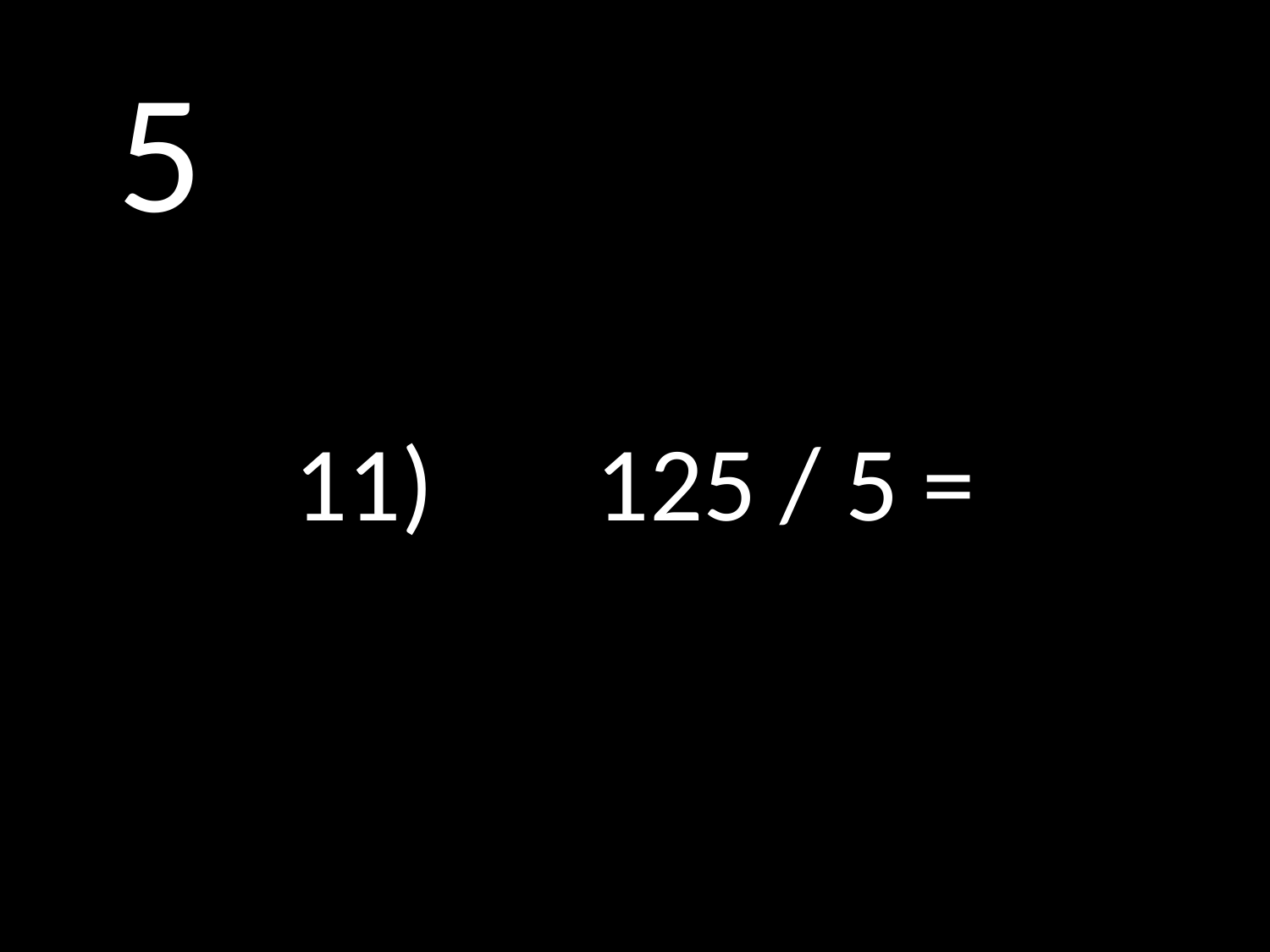

# 5
11)		125 / 5 =